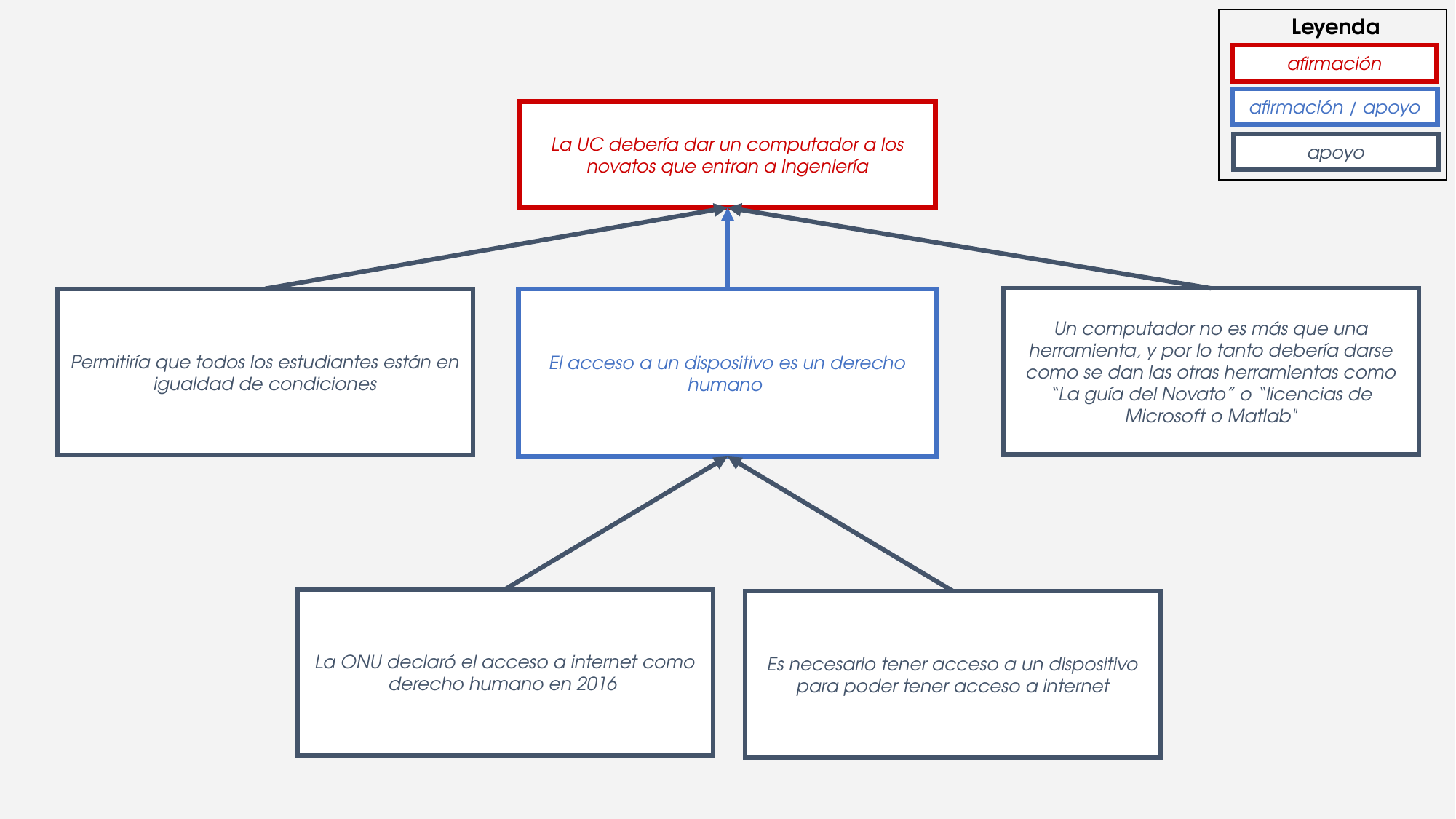

Leyenda

afirmación
afirmación / apoyo
apoyo
La UC debería dar un computador a los novatos que entran a Ingeniería
Un computador no es más que una herramienta, y por lo tanto debería darse como se dan las otras herramientas como “La guía del Novato” o “licencias de Microsoft o Matlab"
Permitiría que todos los estudiantes están en igualdad de condiciones
El acceso a un dispositivo es un derecho humano
La ONU declaró el acceso a internet como derecho humano en 2016
Es necesario tener acceso a un dispositivo para poder tener acceso a internet